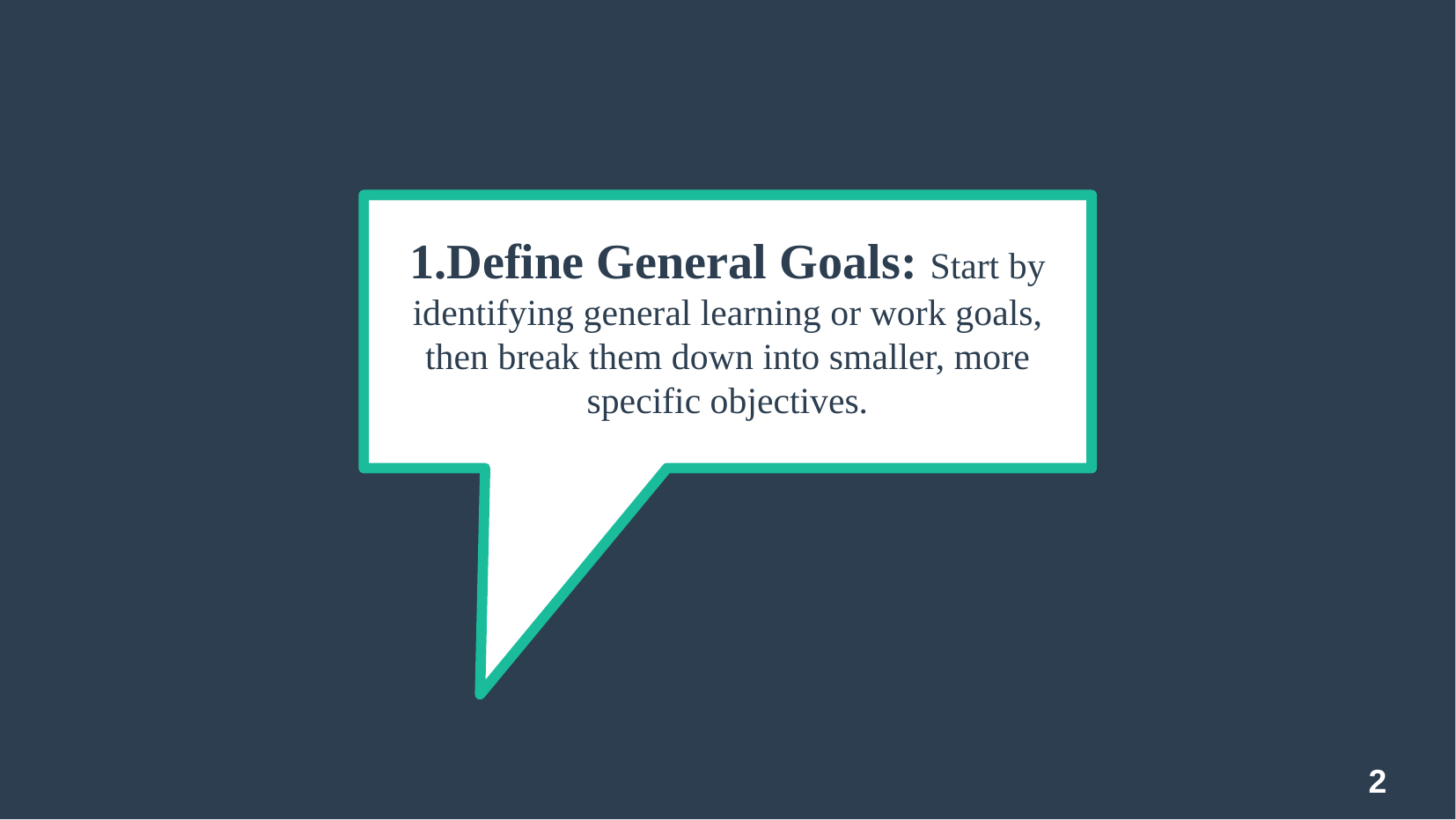

# 1.Define General Goals: Start by identifying general learning or work goals, then break them down into smaller, more specific objectives.
2